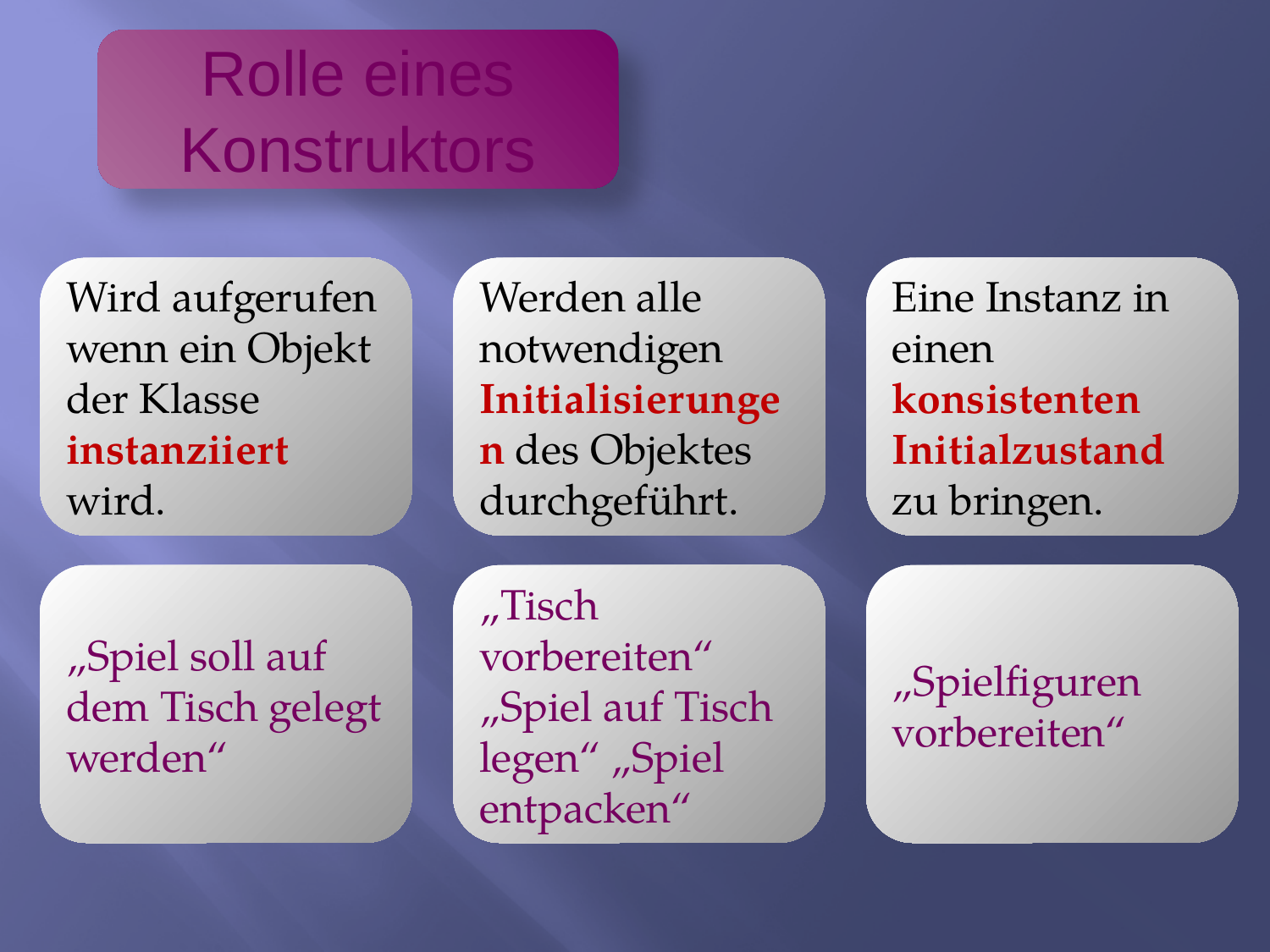

Rolle eines Konstruktors
Wird aufgerufen wenn ein Objekt der Klasse instanziiert wird.
Werden alle notwendigen Initialisierungen des Objektes durchgeführt.
Eine Instanz in einen konsistenten Initialzustand zu bringen.
„Spiel soll auf dem Tisch gelegt werden“
„Tisch vorbereiten“
„Spiel auf Tisch legen“ „Spiel entpacken“
„Spielfiguren vorbereiten“